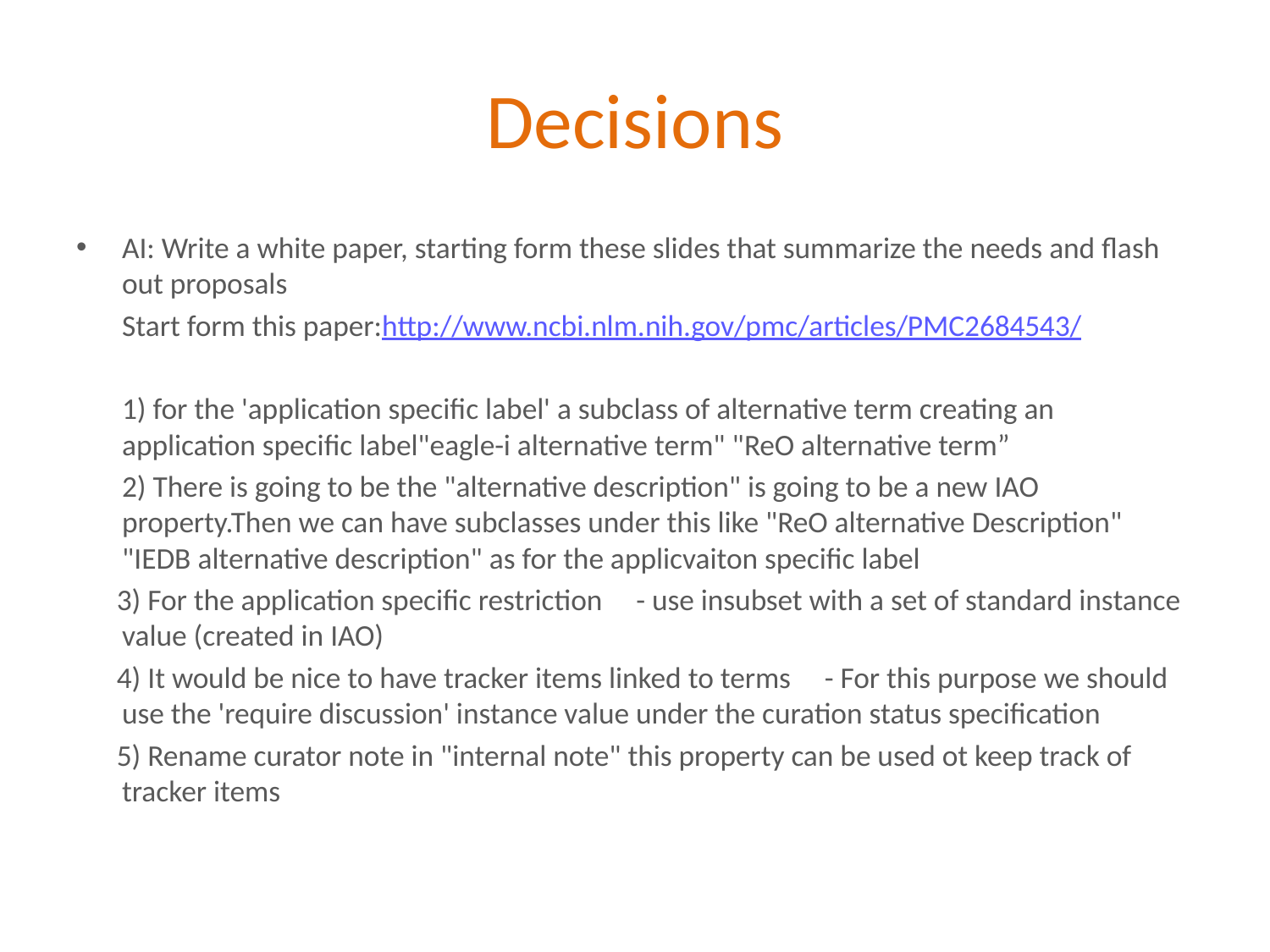

# Decisions
AI: Write a white paper, starting form these slides that summarize the needs and flash out proposals
	Start form this paper:http://www.ncbi.nlm.nih.gov/pmc/articles/PMC2684543/

	1) for the 'application specific label' a subclass of alternative term creating an application specific label"eagle-i alternative term" "ReO alternative term”
	2) There is going to be the "alternative description" is going to be a new IAO property.Then we can have subclasses under this like "ReO alternative Description" "IEDB alternative description" as for the applicvaiton specific label
      3) For the application specific restriction     - use insubset with a set of standard instance value (created in IAO)
      4) It would be nice to have tracker items linked to terms     - For this purpose we should use the 'require discussion' instance value under the curation status specification
      5) Rename curator note in "internal note" this property can be used ot keep track of tracker items